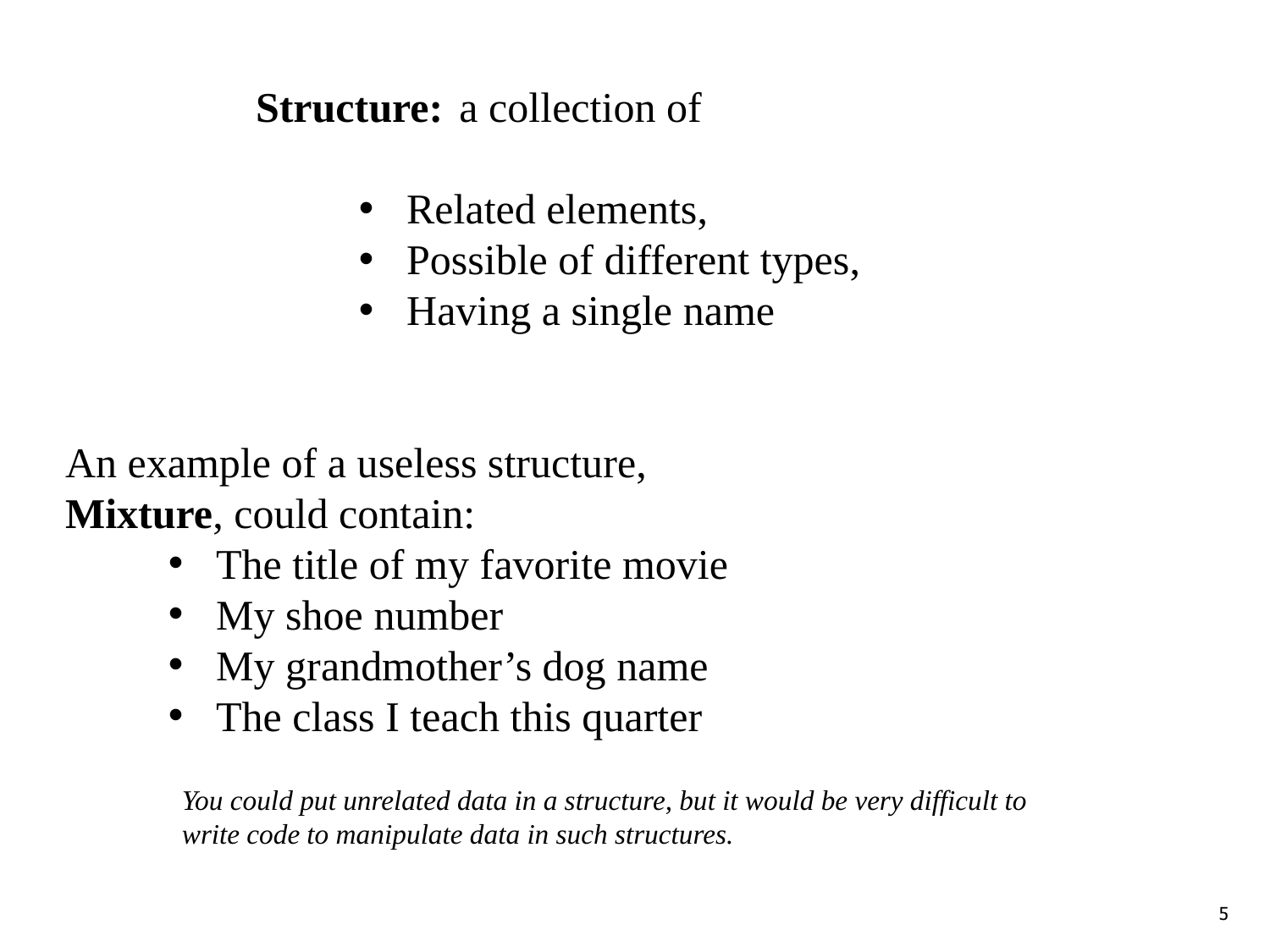

Structure:  a collection of

Related elements,
Possible of different types,
Having a single name
An example of a useless structure, Mixture, could contain:
The title of my favorite movie
My shoe number
My grandmother’s dog name
The class I teach this quarter
You could put unrelated data in a structure, but it would be very difficult to
write code to manipulate data in such structures.
5